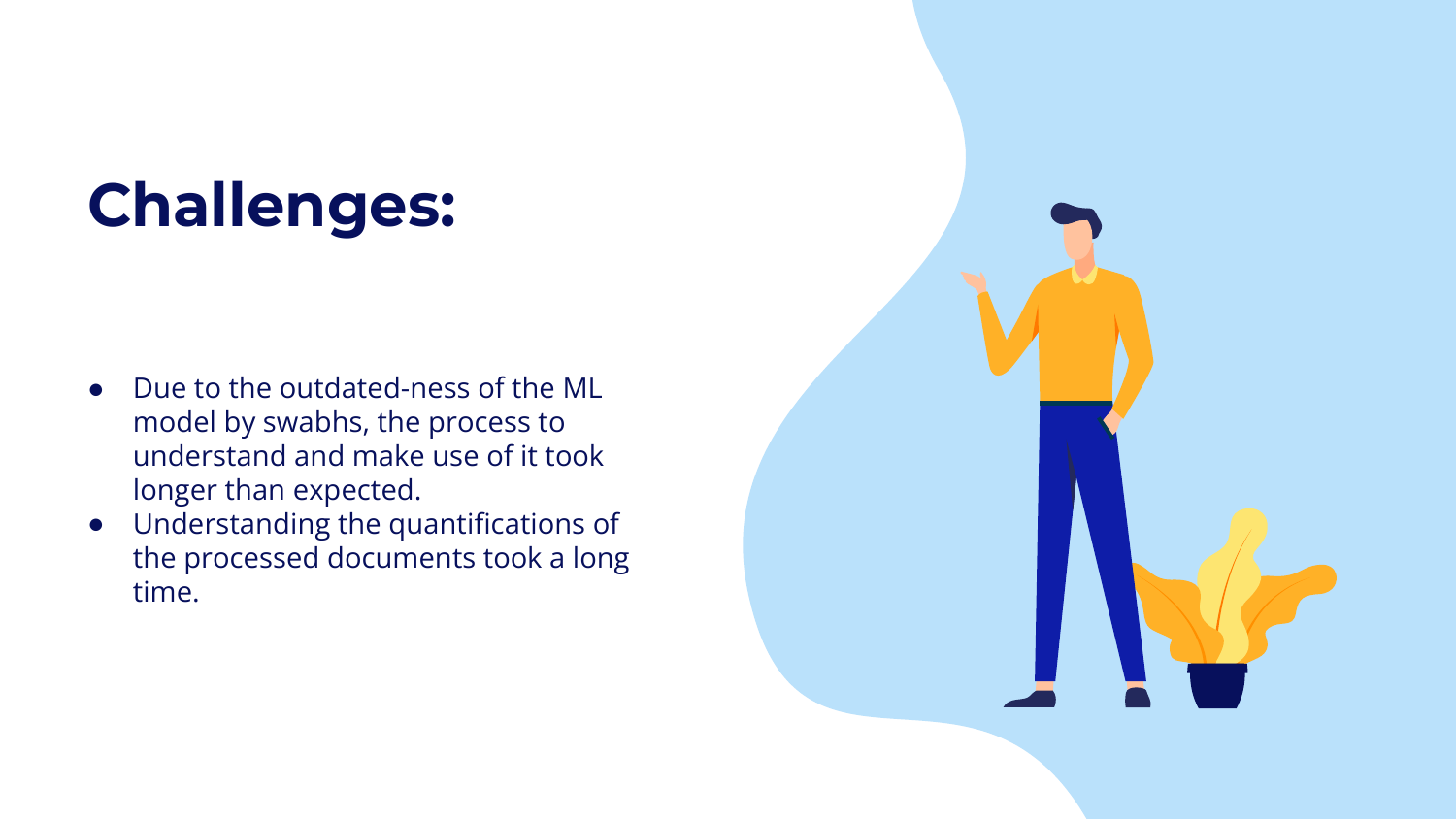

# Challenges:

Due to the outdated-ness of the ML model by swabhs, the process to understand and make use of it took longer than expected.
Understanding the quantifications of the processed documents took a long time.